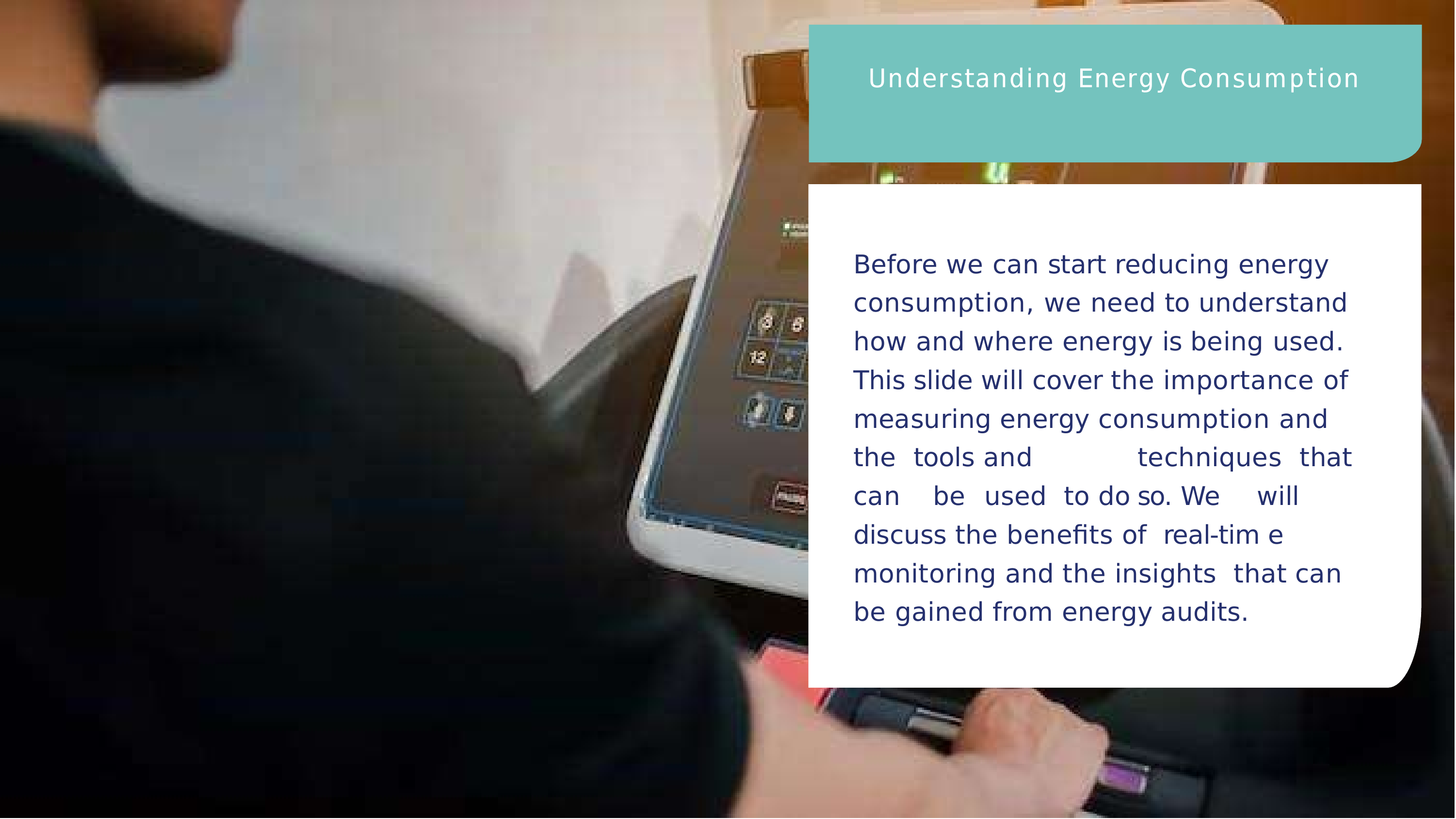

Understanding Energy Consumption

Before we can start reducing energy  consumption, we need to understand  how and where energy is being used.  This slide will cover the importance of  measuring energy consumption and the  tools and	techniques	that can	be	used  to do	so. We	will discuss the beneﬁts of  real-tim e monitoring and the insights  that can be gained from energy audits.